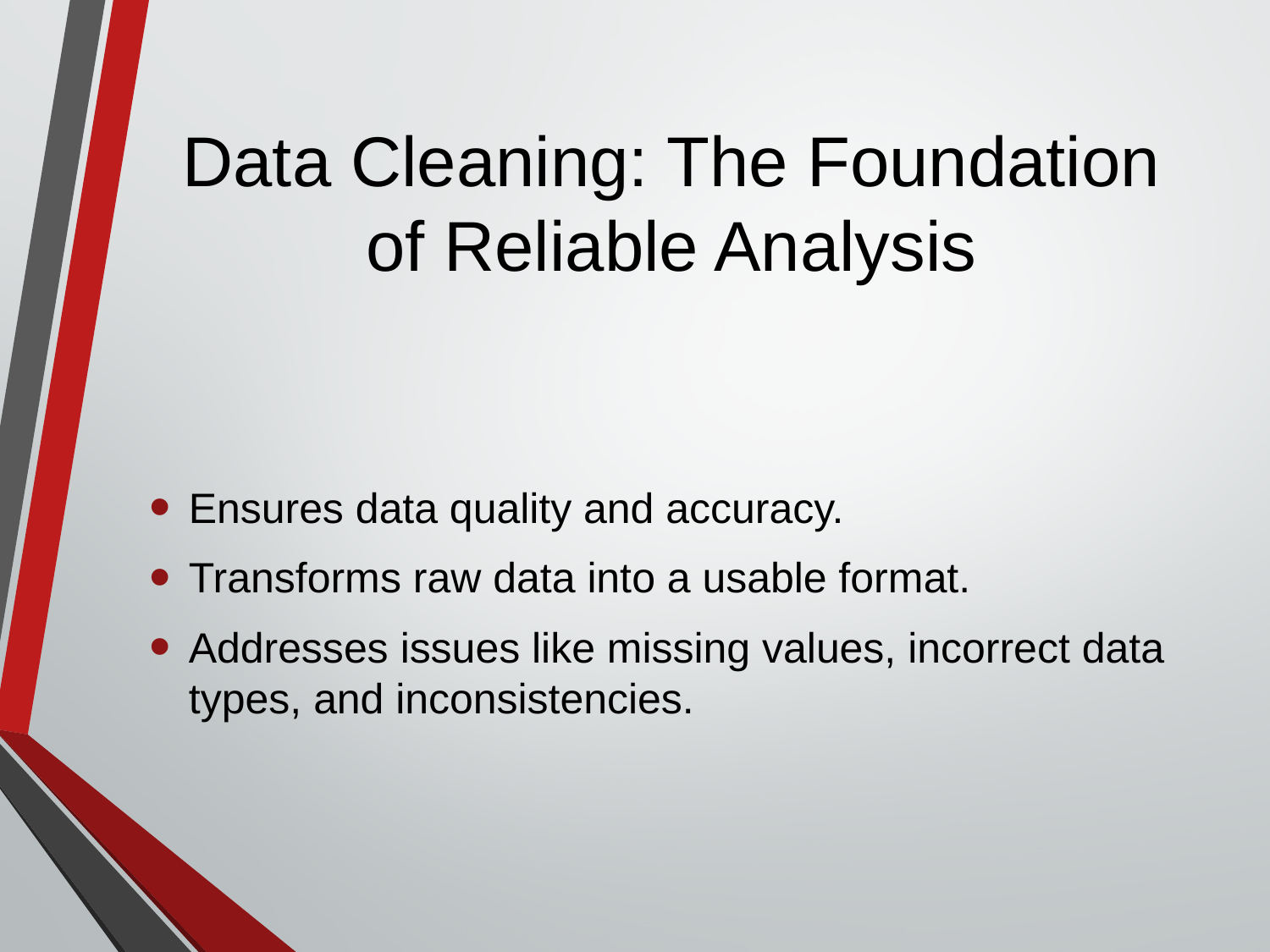

# Data Cleaning: The Foundation of Reliable Analysis
Ensures data quality and accuracy.
Transforms raw data into a usable format.
Addresses issues like missing values, incorrect data types, and inconsistencies.